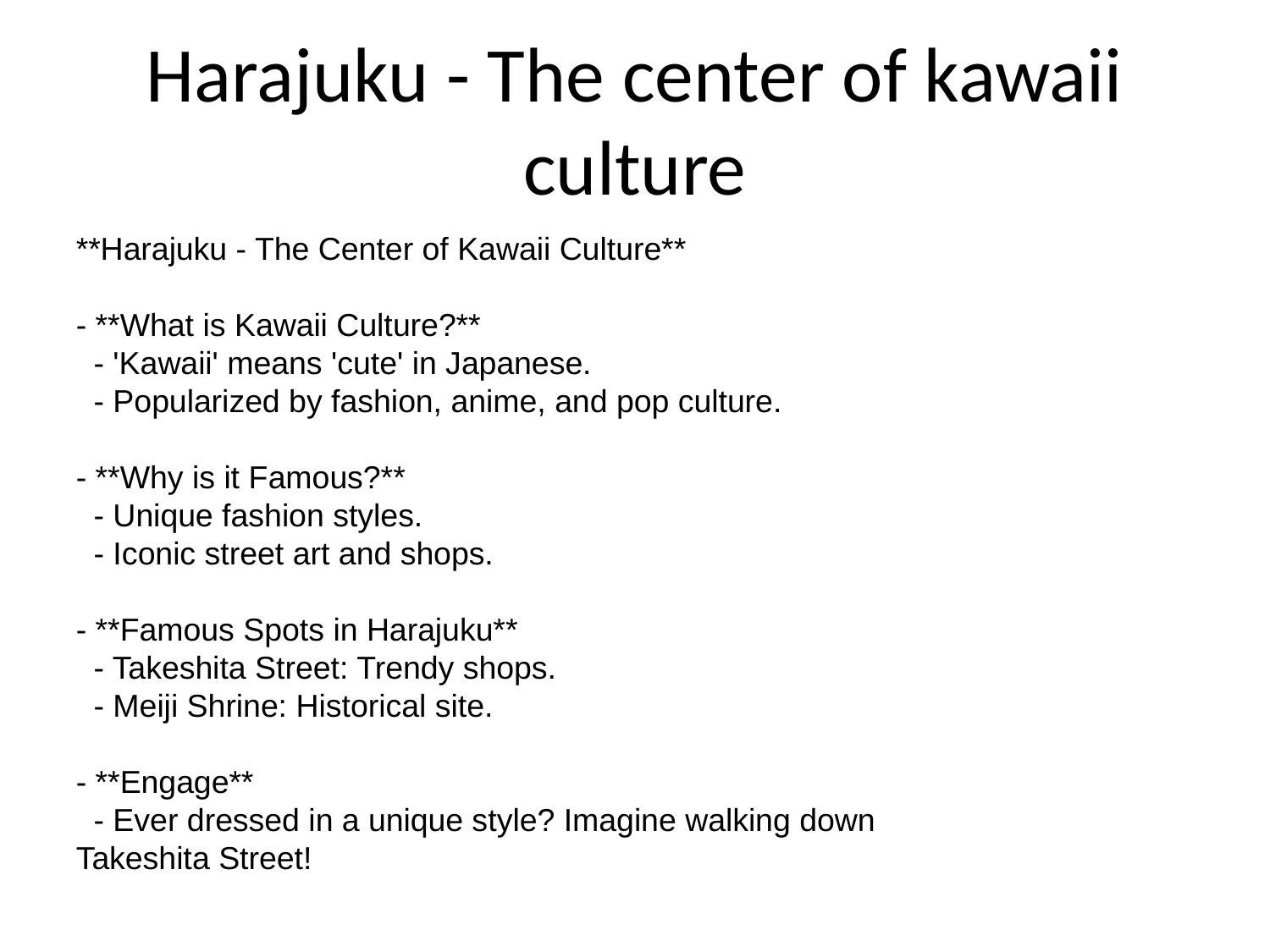

# Harajuku - The center of kawaii culture
**Harajuku - The Center of Kawaii Culture**

- **What is Kawaii Culture?**
  - 'Kawaii' means 'cute' in Japanese.
  - Popularized by fashion, anime, and pop culture.

- **Why is it Famous?**
  - Unique fashion styles.
  - Iconic street art and shops.

- **Famous Spots in Harajuku**
  - Takeshita Street: Trendy shops.
  - Meiji Shrine: Historical site.

- **Engage**
  - Ever dressed in a unique style? Imagine walking down Takeshita Street!